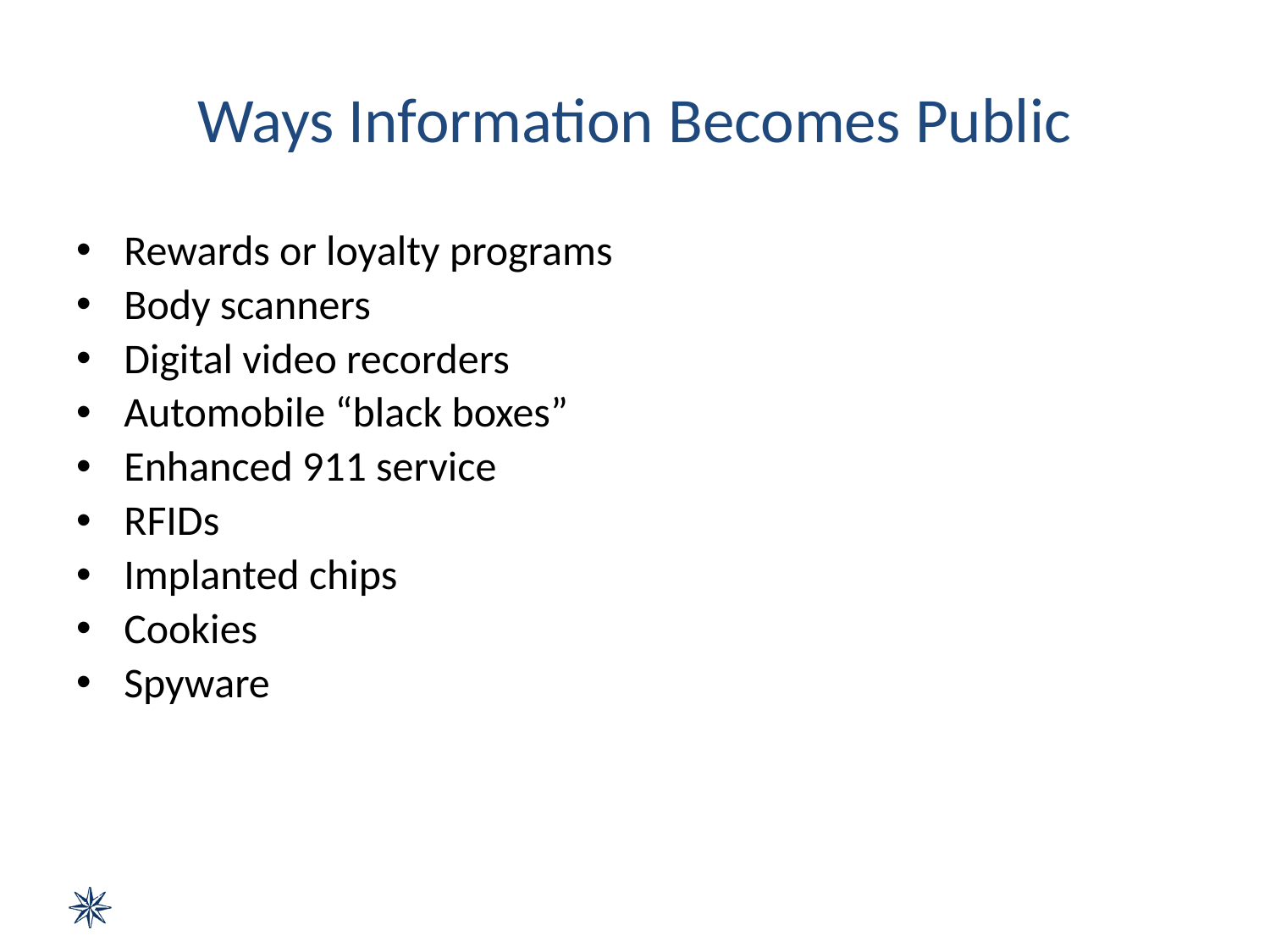

# Ways Information Becomes Public
Rewards or loyalty programs
Body scanners
Digital video recorders
Automobile “black boxes”
Enhanced 911 service
RFIDs
Implanted chips
Cookies
Spyware